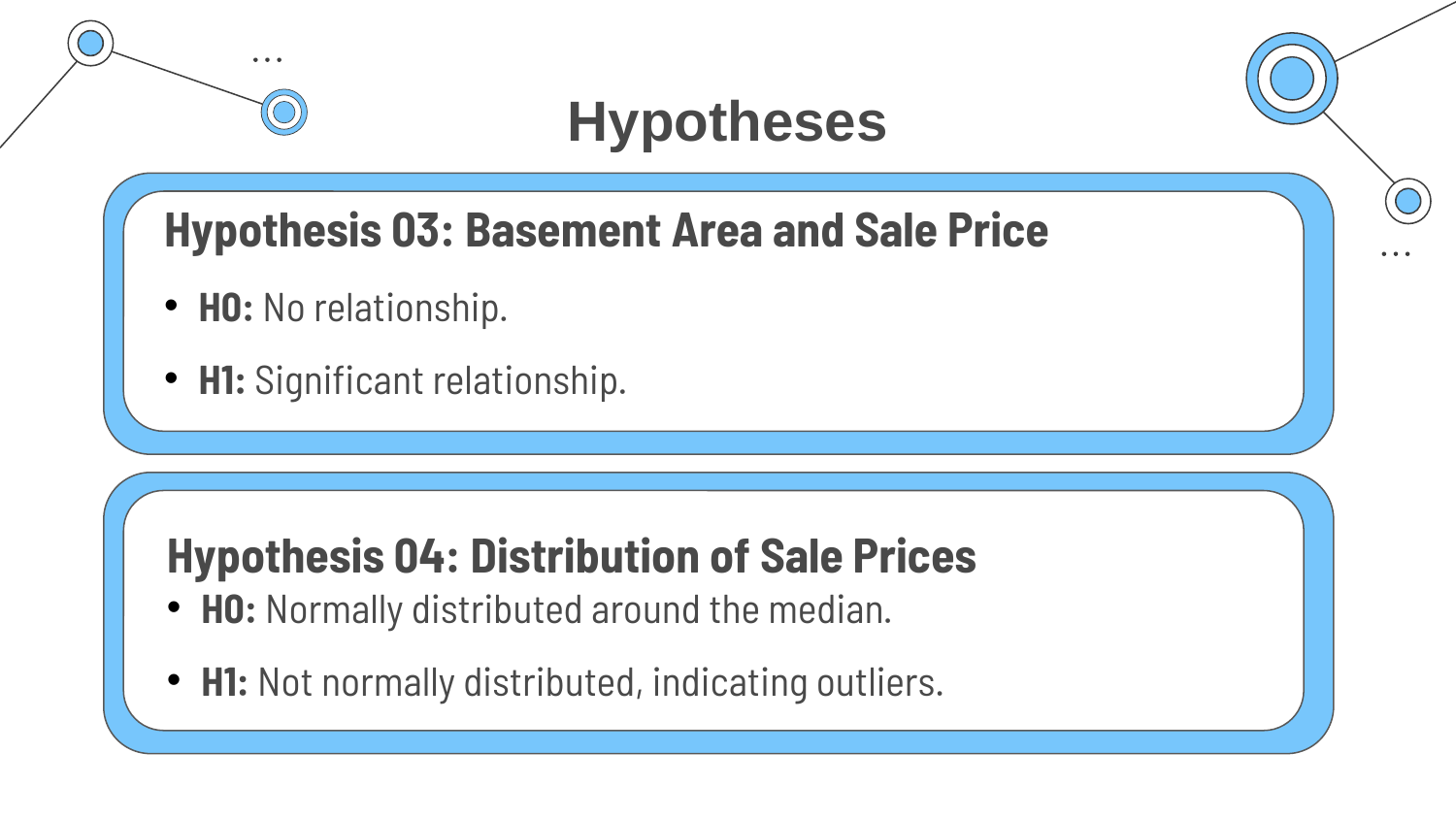

# Hypotheses

Hypothesis 03: Basement Area and Sale Price
H0: No relationship.
H1: Significant relationship.

Hypothesis 04: Distribution of Sale Prices
H0: Normally distributed around the median.
H1: Not normally distributed, indicating outliers.